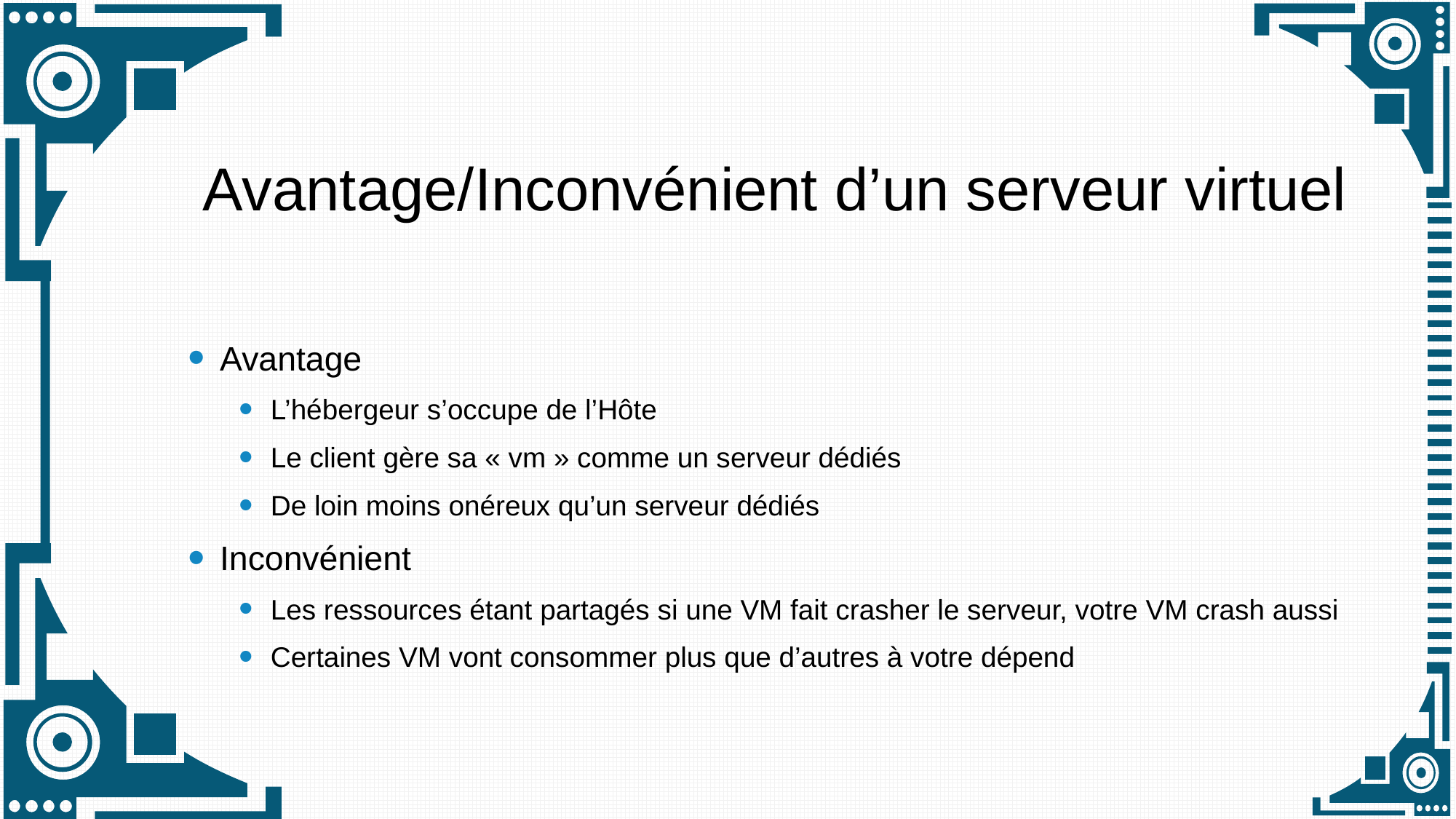

# Avantage/Inconvénient d’un serveur virtuel
Avantage
L’hébergeur s’occupe de l’Hôte
Le client gère sa « vm » comme un serveur dédiés
De loin moins onéreux qu’un serveur dédiés
Inconvénient
Les ressources étant partagés si une VM fait crasher le serveur, votre VM crash aussi
Certaines VM vont consommer plus que d’autres à votre dépend